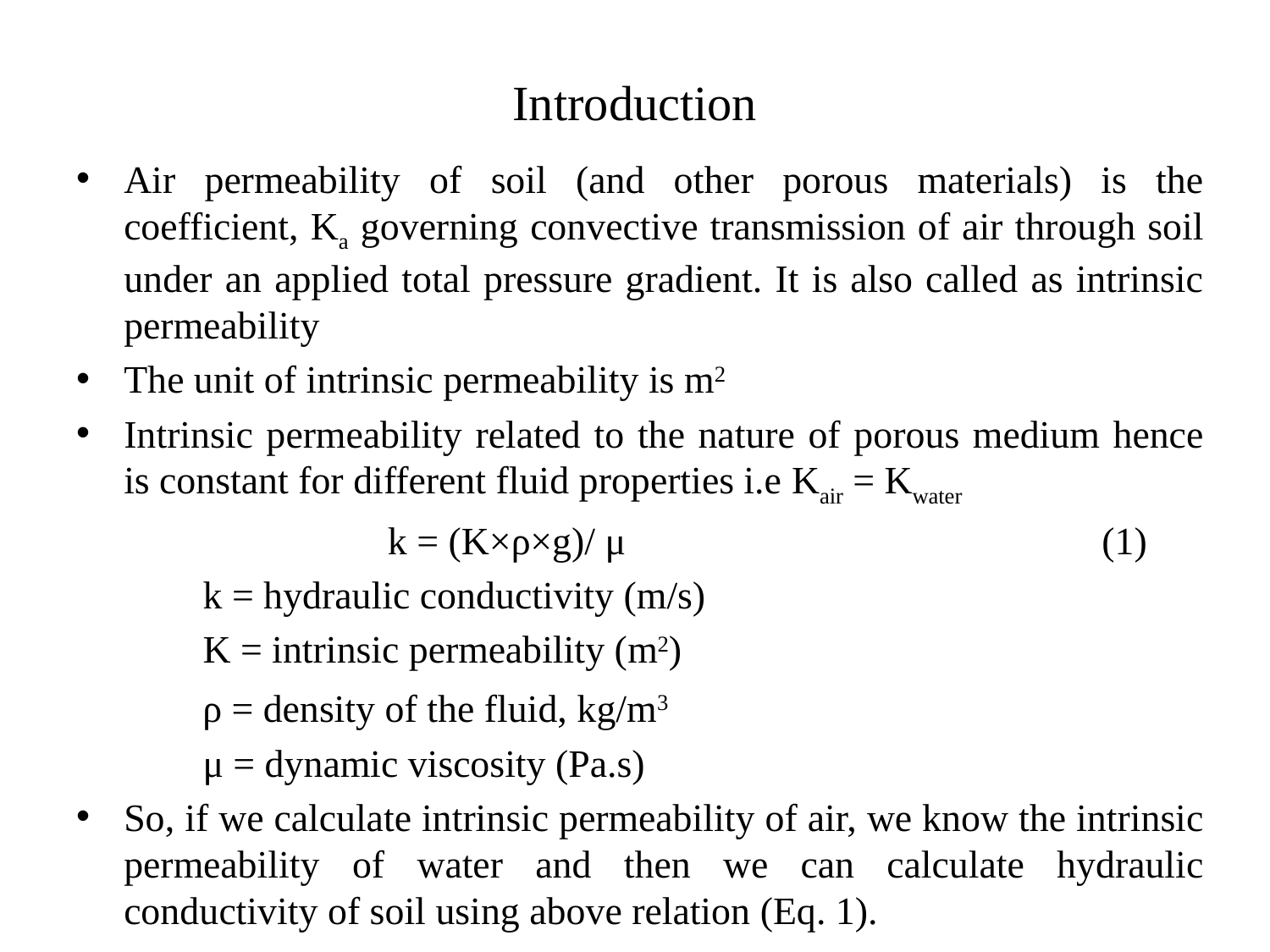

# Introduction
Air permeability of soil (and other porous materials) is the coefficient, Ka governing convective transmission of air through soil under an applied total pressure gradient. It is also called as intrinsic permeability
The unit of intrinsic permeability is m2
Intrinsic permeability related to the nature of porous medium hence is constant for different fluid properties i.e Kair = Kwater
                                k = (K×ρ×g)/ μ				 (1)
             k = hydraulic conductivity (m/s)
             K = intrinsic permeability (m2)
             ρ = density of the fluid, kg/m3
             μ = dynamic viscosity (Pa.s)
So, if we calculate intrinsic permeability of air, we know the intrinsic permeability of water and then we can calculate hydraulic conductivity of soil using above relation (Eq. 1).